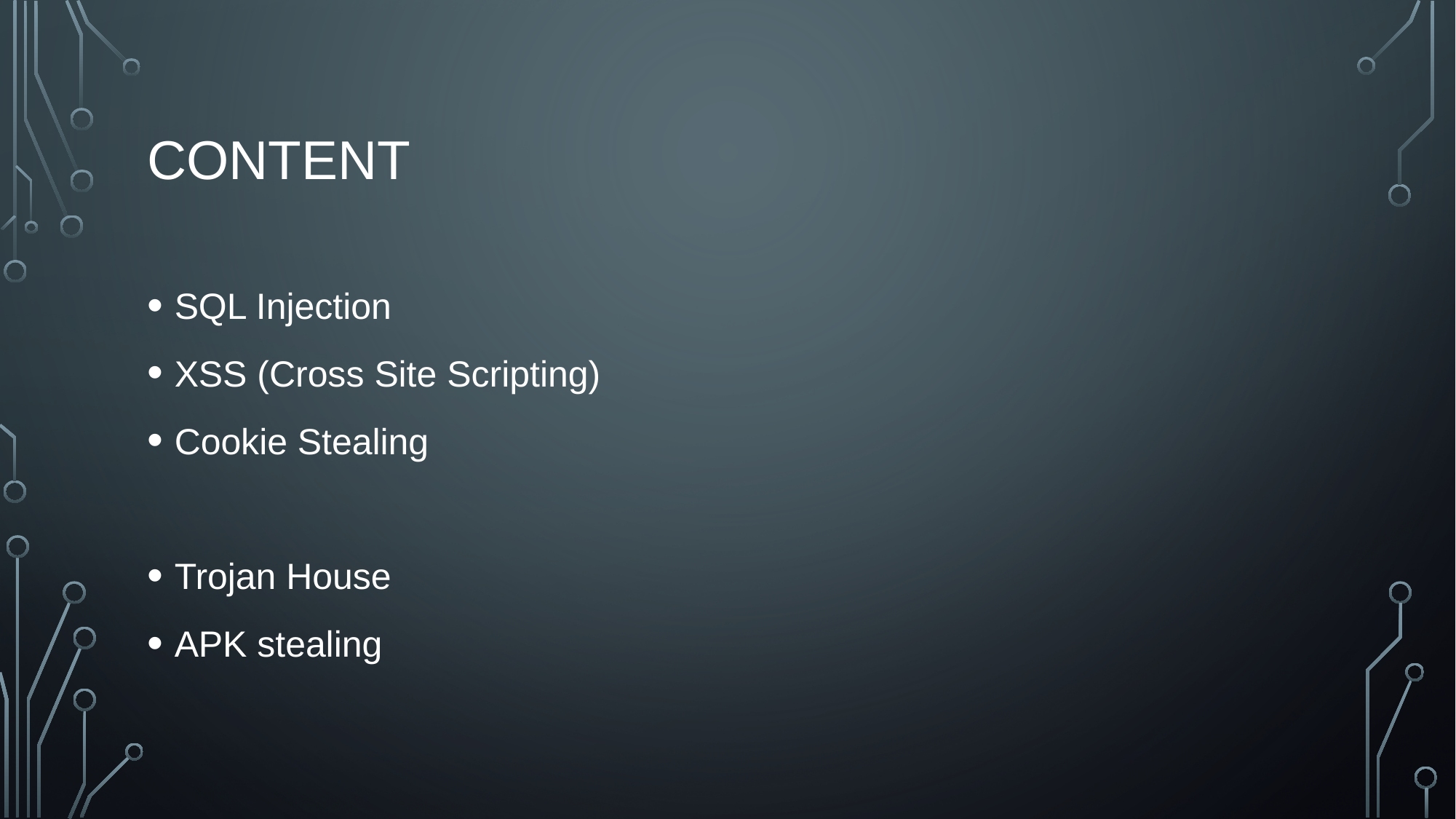

# content
SQL Injection
XSS (Cross Site Scripting)
Cookie Stealing

Trojan House
APK stealing